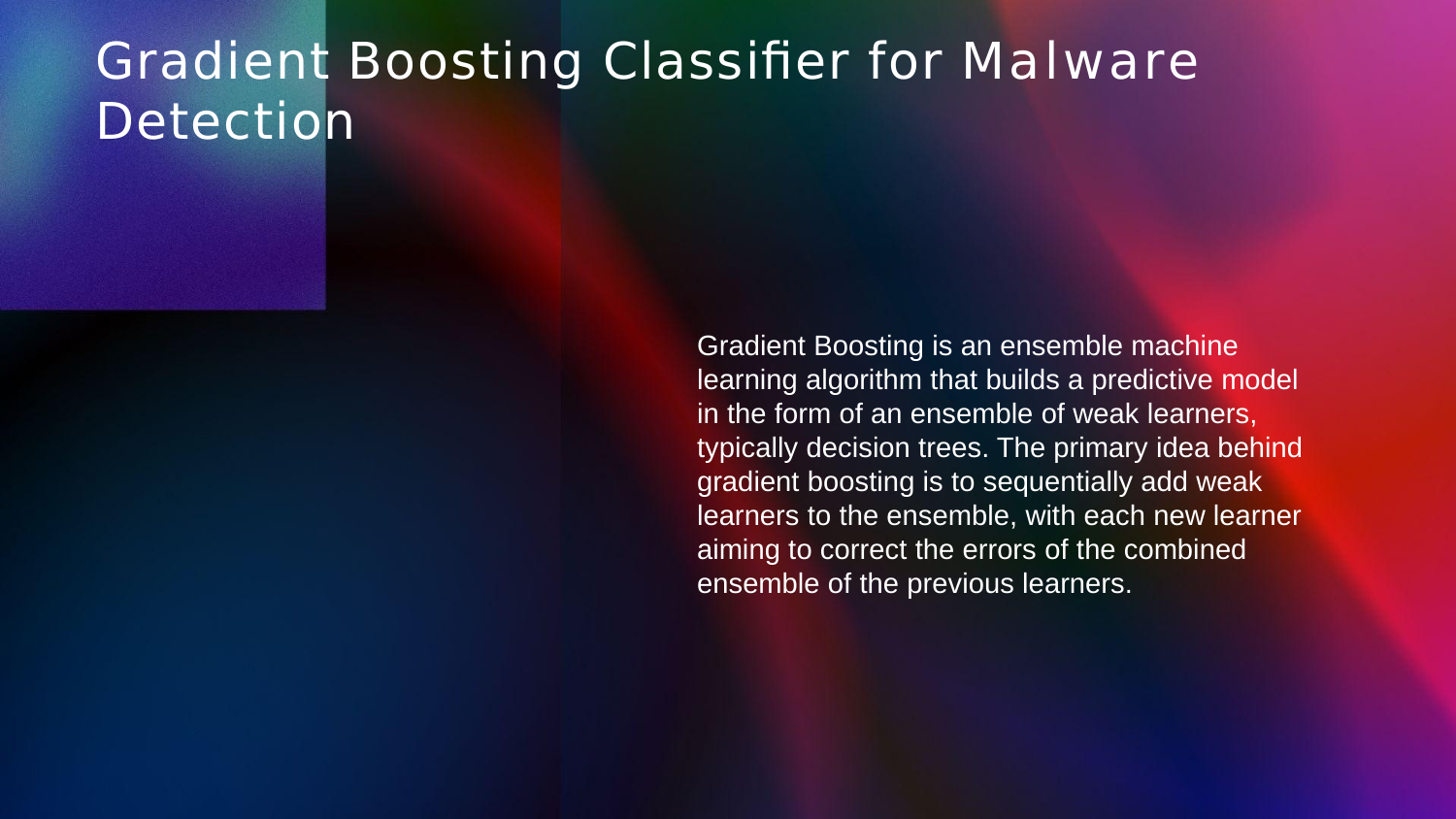

# Gradient Boosting Classiﬁer for Malware  Detection
Gradient Boosting is an ensemble machine learning algorithm that builds a predictive model in the form of an ensemble of weak learners, typically decision trees. The primary idea behind gradient boosting is to sequentially add weak learners to the ensemble, with each new learner aiming to correct the errors of the combined ensemble of the previous learners.